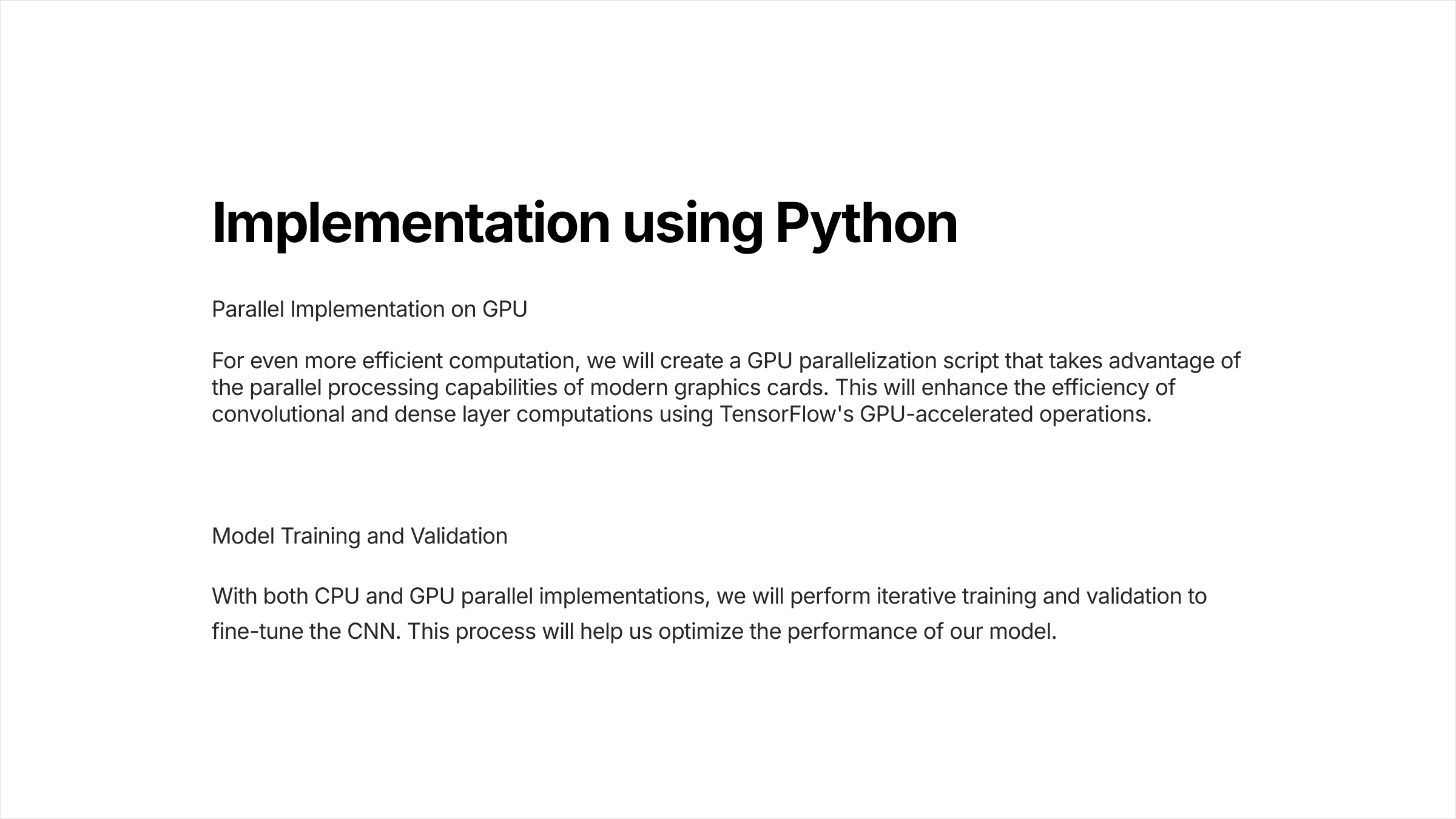

Implementation using Python
Parallel Implementation on GPU
For even more efficient computation, we will create a GPU parallelization script that takes advantage of the parallel processing capabilities of modern graphics cards. This will enhance the efficiency of convolutional and dense layer computations using TensorFlow's GPU-accelerated operations.

Model Training and Validation
With both CPU and GPU parallel implementations, we will perform iterative training and validation to fine-tune the CNN. This process will help us optimize the performance of our model.